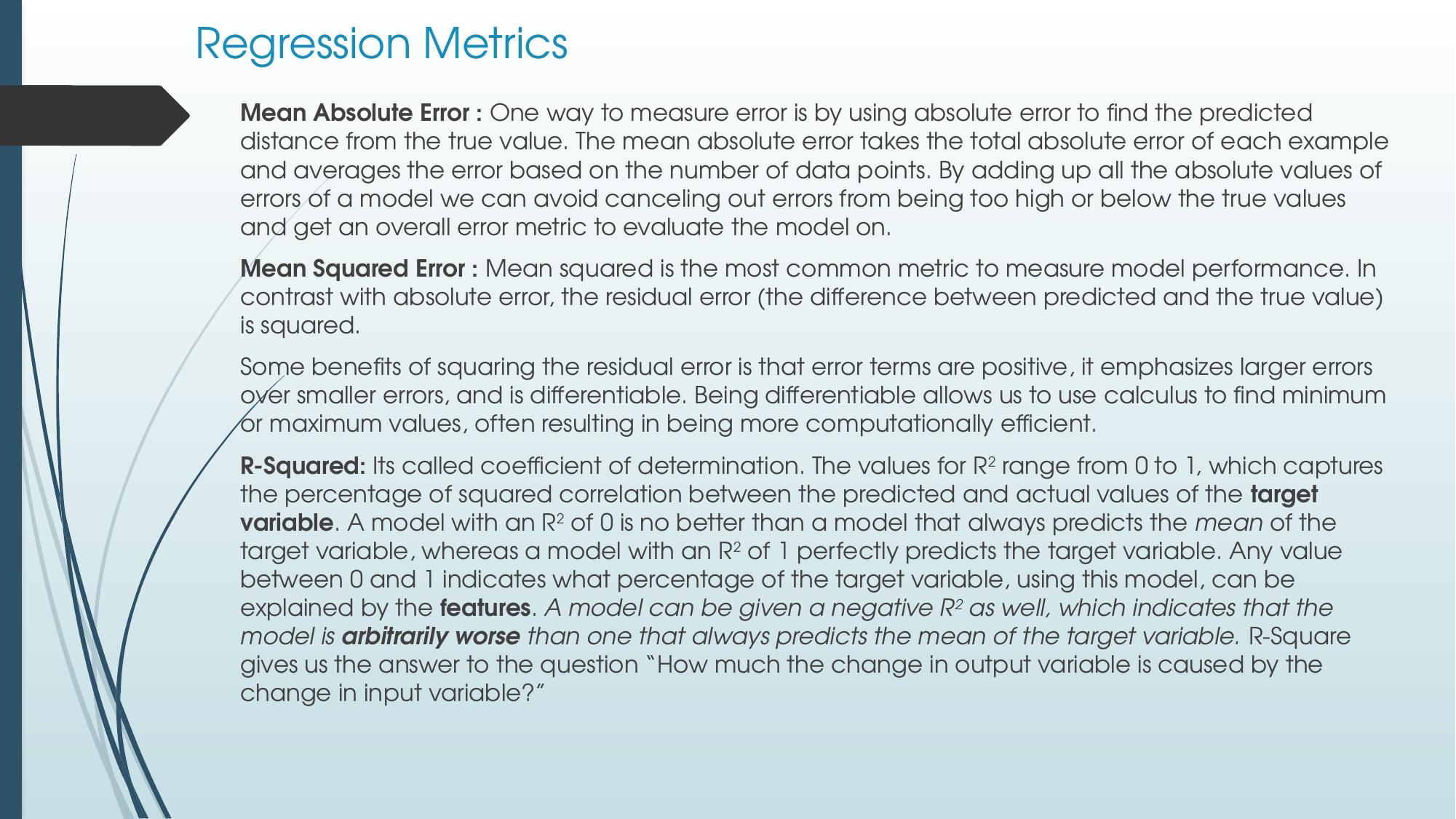

# Regression Metrics
Mean Absolute Error : One way to measure error is by using absolute error to find the predicted distance from the true value. The mean absolute error takes the total absolute error of each example and averages the error based on the number of data points. By adding up all the absolute values of errors of a model we can avoid canceling out errors from being too high or below the true values and get an overall error metric to evaluate the model on.
Mean Squared Error : Mean squared is the most common metric to measure model performance. In contrast with absolute error, the residual error (the difference between predicted and the true value) is squared.
Some benefits of squaring the residual error is that error terms are positive, it emphasizes larger errors over smaller errors, and is differentiable. Being differentiable allows us to use calculus to find minimum or maximum values, often resulting in being more computationally efficient.
R-Squared: Its called coefficient of determination. The values for R2 range from 0 to 1, which captures the percentage of squared correlation between the predicted and actual values of the target variable. A model with an R2 of 0 is no better than a model that always predicts the mean of the target variable, whereas a model with an R2 of 1 perfectly predicts the target variable. Any value between 0 and 1 indicates what percentage of the target variable, using this model, can be explained by the features. A model can be given a negative R2 as well, which indicates that the model is arbitrarily worse than one that always predicts the mean of the target variable. R-Square gives us the answer to the question “How much the change in output variable is caused by the change in input variable?”